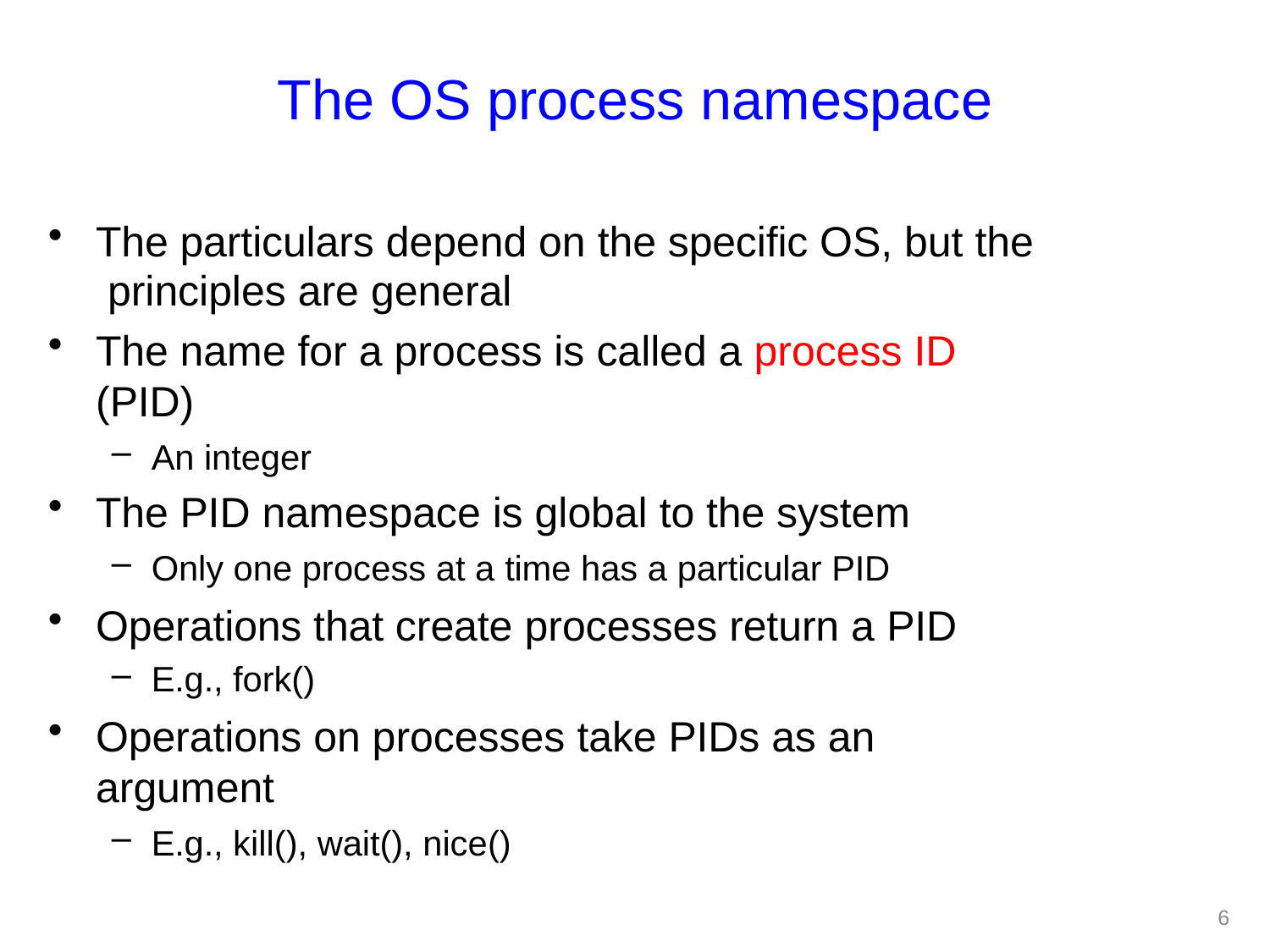

# The OS process namespace
The particulars depend on the specific OS, but the  principles are general
The name for a process is called a process ID (PID)
An integer
The PID namespace is global to the system
Only one process at a time has a particular PID
Operations that create processes return a PID
E.g., fork()
Operations on processes take PIDs as an argument
E.g., kill(), wait(), nice()
6